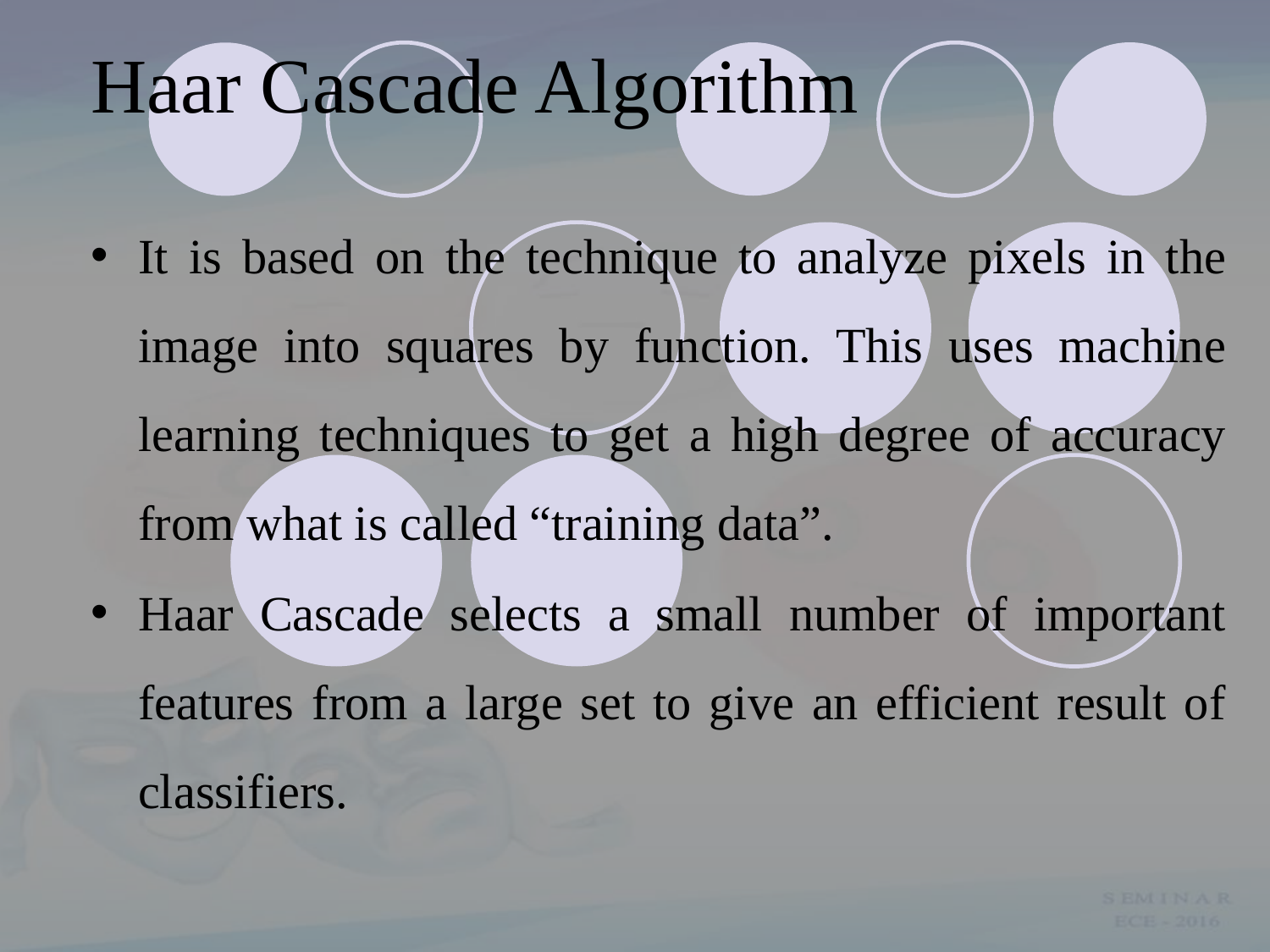

# Haar Cascade Algorithm

It is based on the technique to analyze pixels in the image into squares by function. This uses machine learning techniques to get a high degree of accuracy from what is called “training data”.
Haar Cascade selects a small number of important features from a large set to give an efficient result of classifiers.